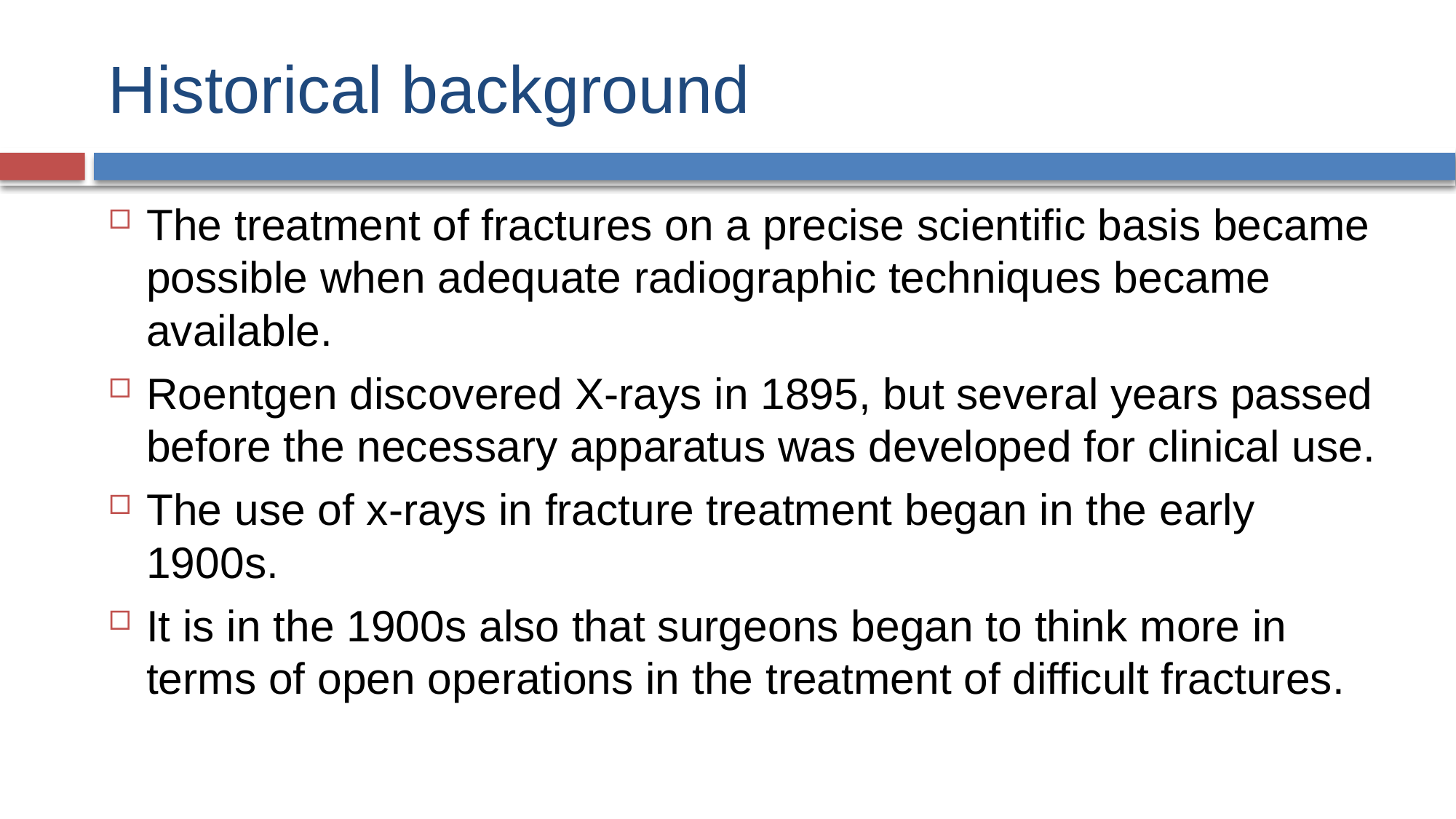

# Historical background
The treatment of fractures on a precise scientific basis became possible when adequate radiographic techniques became available.
Roentgen discovered X-rays in 1895, but several years passed before the necessary apparatus was developed for clinical use.
The use of x-rays in fracture treatment began in the early 1900s.
It is in the 1900s also that surgeons began to think more in terms of open operations in the treatment of difficult fractures.